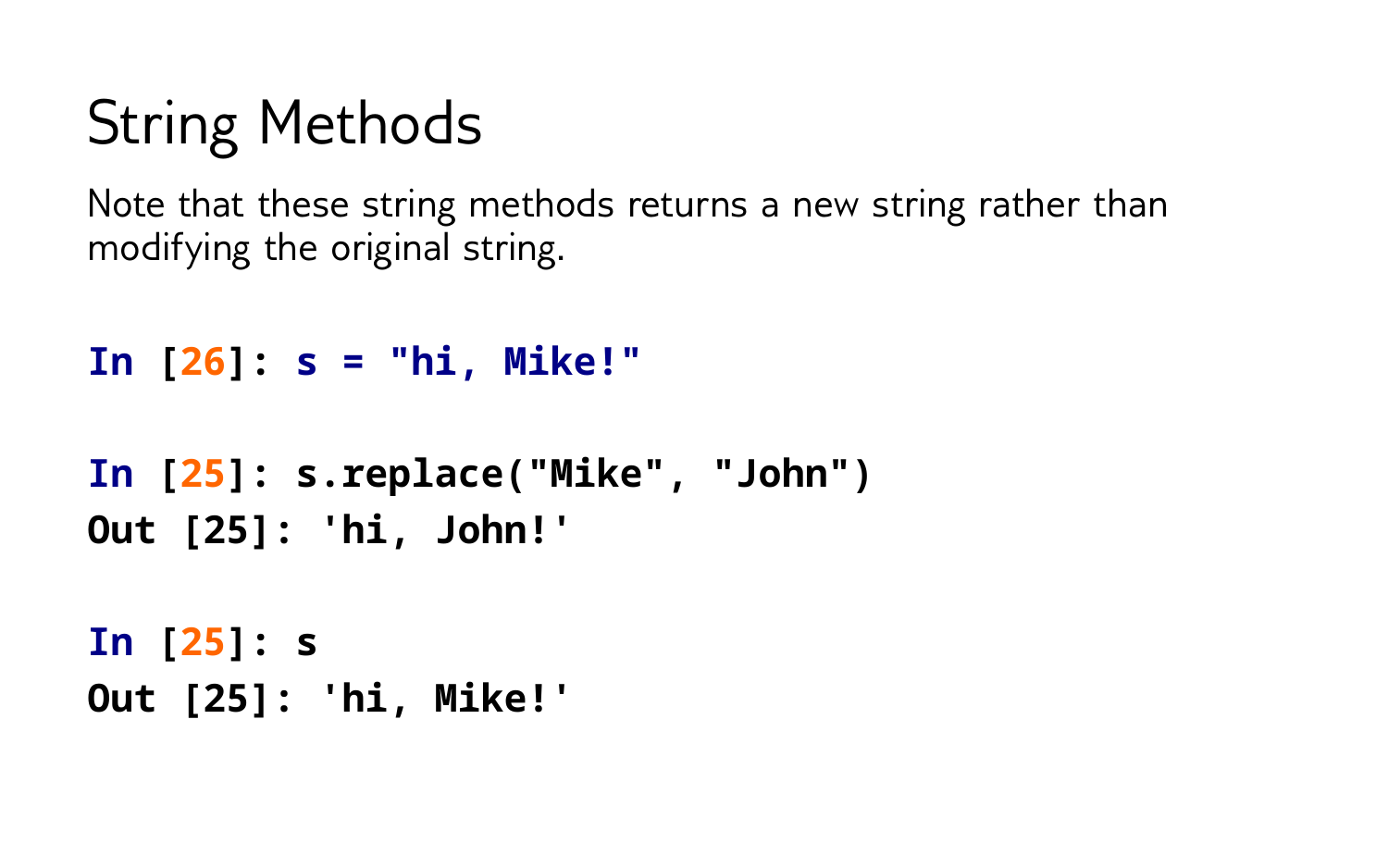

# String Methods
Note that these string methods returns a new string rather than modifying the original string.

In [26]: s = "hi, Mike!"

In [25]: s.replace("Mike", "John")
Out [25]: 'hi, John!'

In [25]: s
Out [25]: 'hi, Mike!'